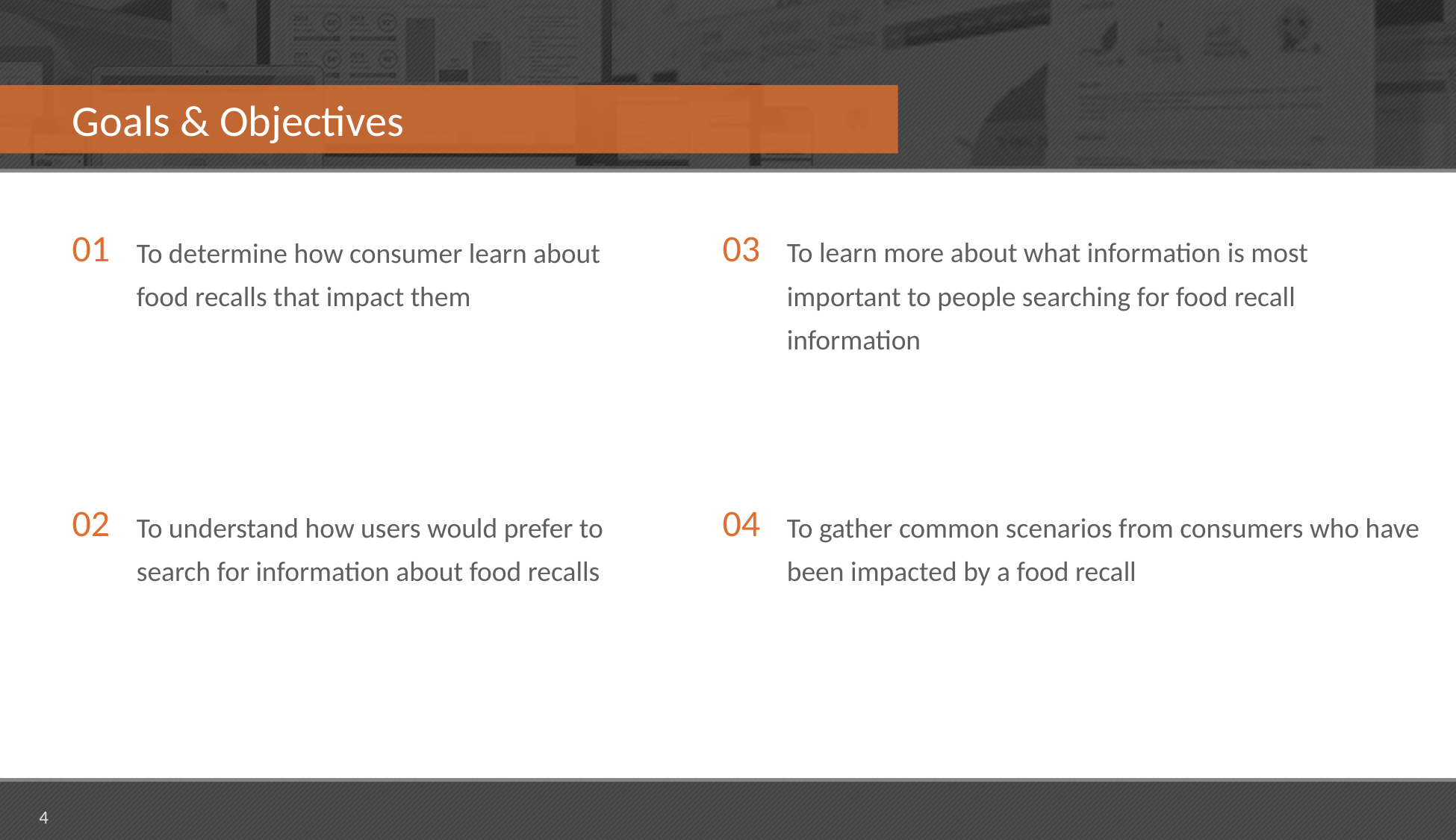

# Goals & Objectives
To learn more about what information is most important to people searching for food recall information
To determine how consumer learn about food recalls that impact them
03
01
To understand how users would prefer to search for information about food recalls
To gather common scenarios from consumers who have been impacted by a food recall
02
04
4